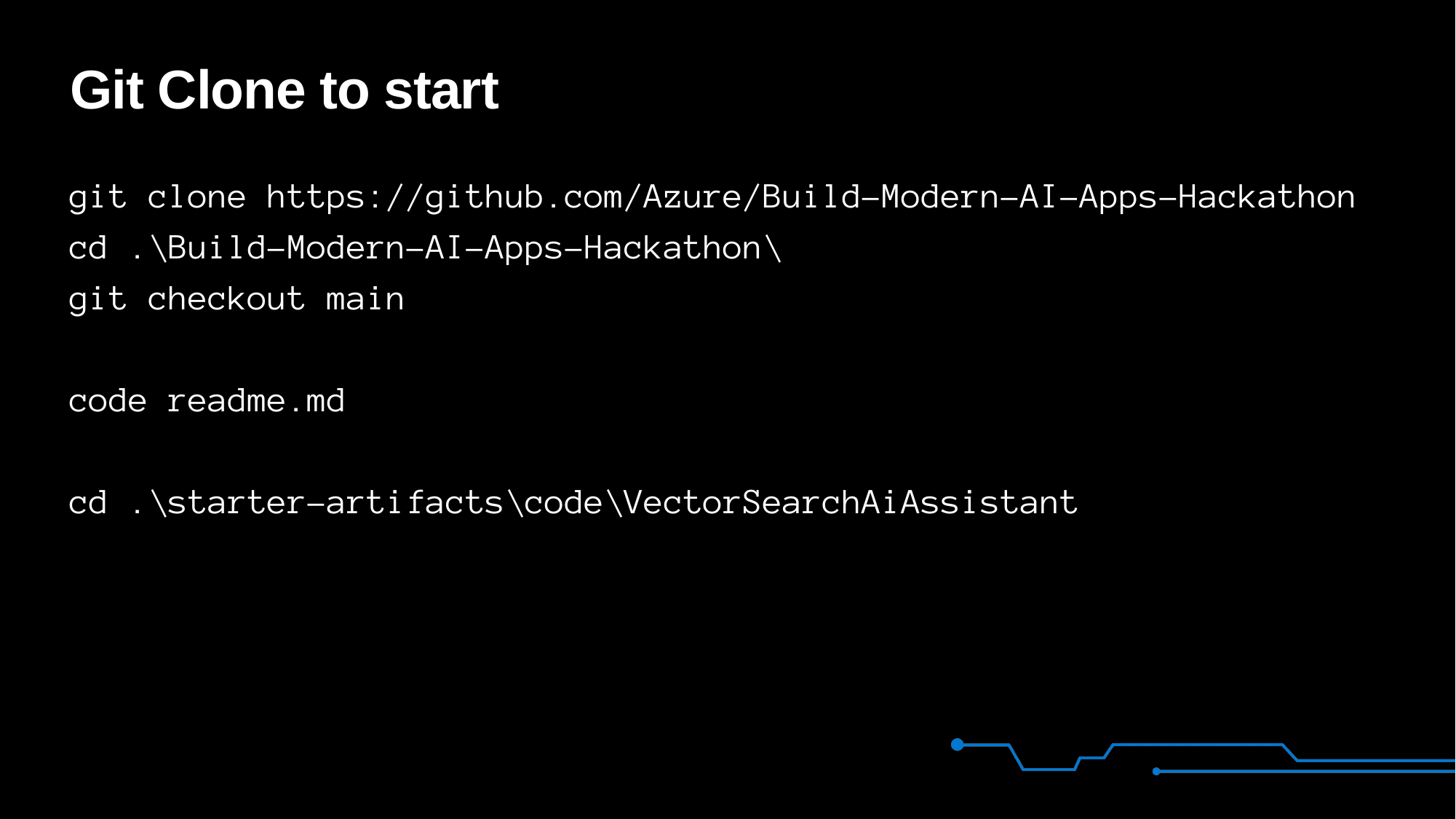

# Git Clone to start
git clone https://github.com/Azure/Build-Modern-AI-Apps-Hackathon
cd .\Build-Modern-AI-Apps-Hackathon\
git checkout main

code readme.md

cd .\starter-artifacts\code\VectorSearchAiAssistant